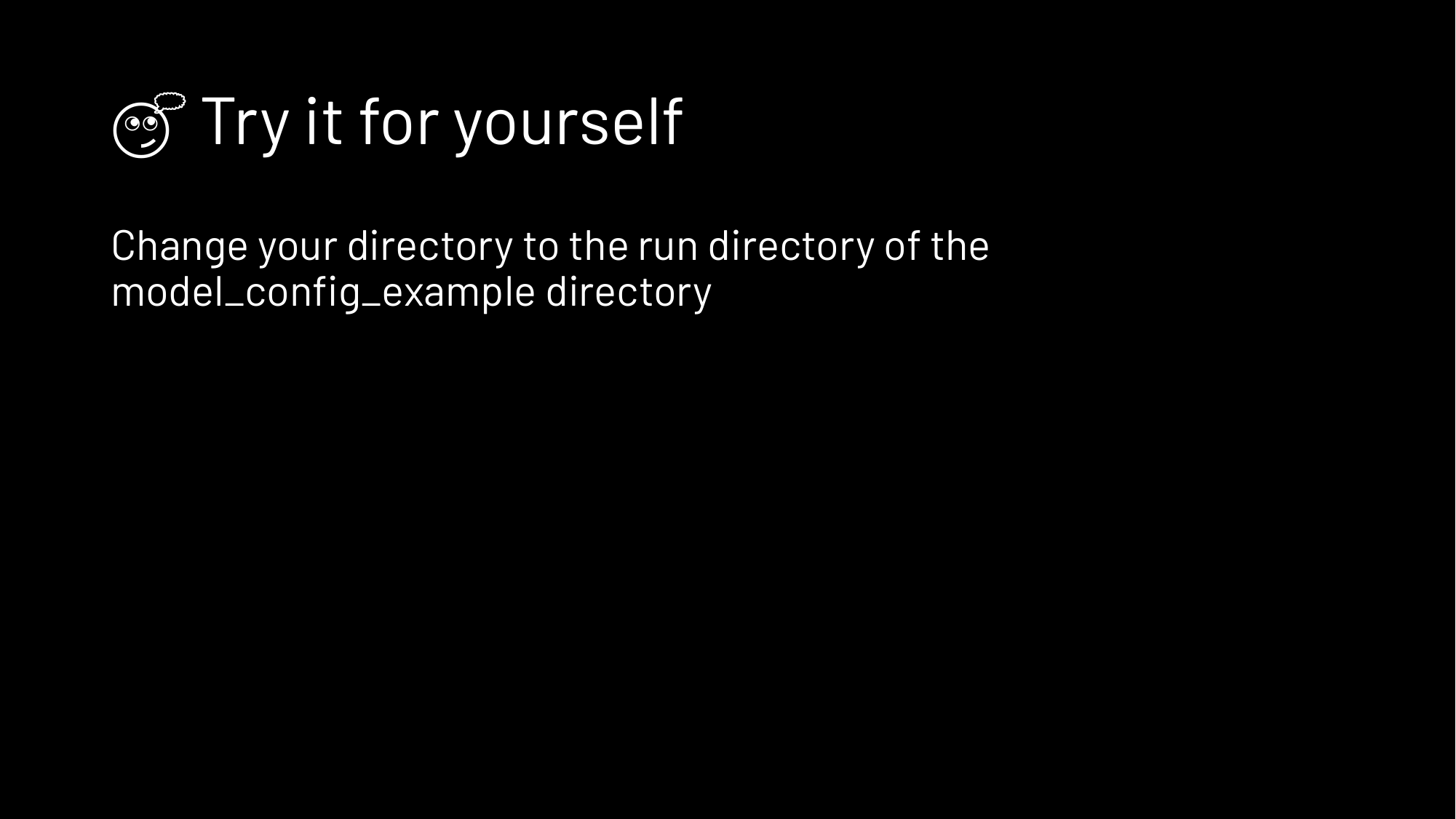

# 🤔 Try it for yourself
Change your directory to the run directory of the model_config_example directory